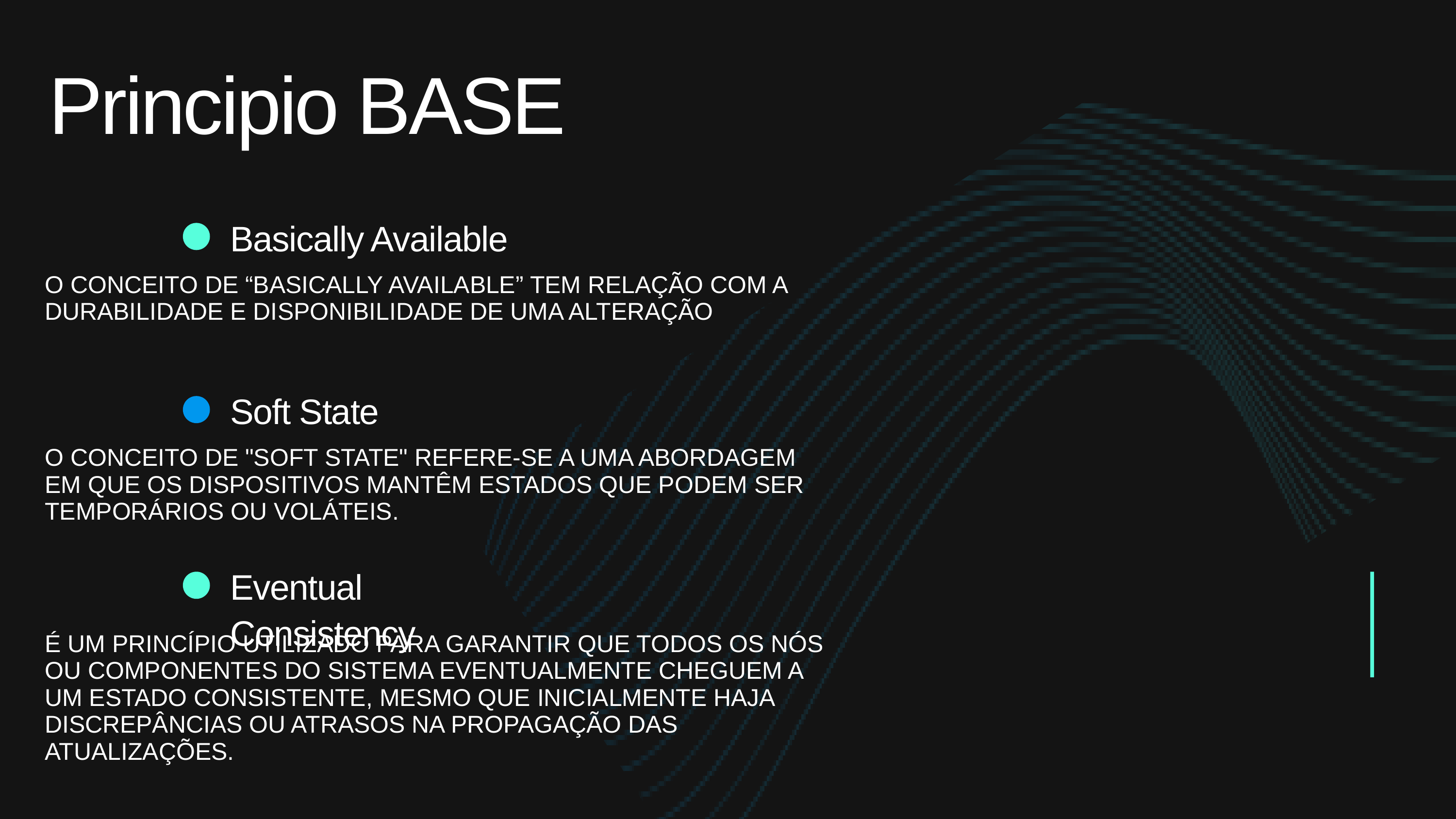

Principio BASE

Basically Available

O CONCEITO DE “BASICALLY AVAILABLE” TEM RELAÇÃO COM A DURABILIDADE E DISPONIBILIDADE DE UMA ALTERAÇÃO
Soft State

O CONCEITO DE "SOFT STATE" REFERE-SE A UMA ABORDAGEM EM QUE OS DISPOSITIVOS MANTÊM ESTADOS QUE PODEM SER TEMPORÁRIOS OU VOLÁTEIS.
Eventual Consistency

É UM PRINCÍPIO UTILIZADO PARA GARANTIR QUE TODOS OS NÓS OU COMPONENTES DO SISTEMA EVENTUALMENTE CHEGUEM A UM ESTADO CONSISTENTE, MESMO QUE INICIALMENTE HAJA DISCREPÂNCIAS OU ATRASOS NA PROPAGAÇÃO DAS ATUALIZAÇÕES.